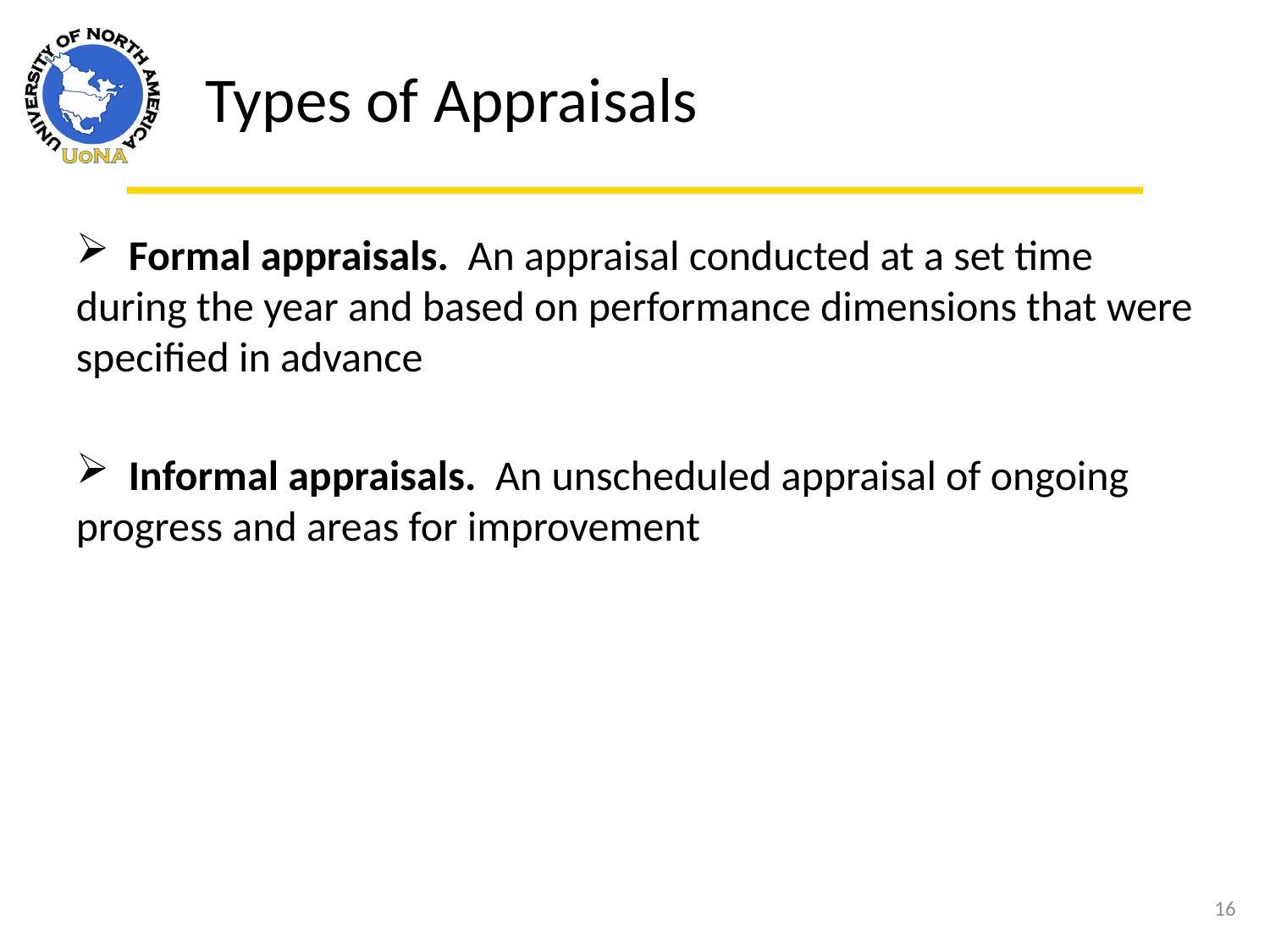

Types of Appraisals
  Formal appraisals.  An appraisal conducted at a set time during the year and based on performance dimensions that were specified in advance

  Informal appraisals.  An unscheduled appraisal of ongoing progress and areas for improvement
16